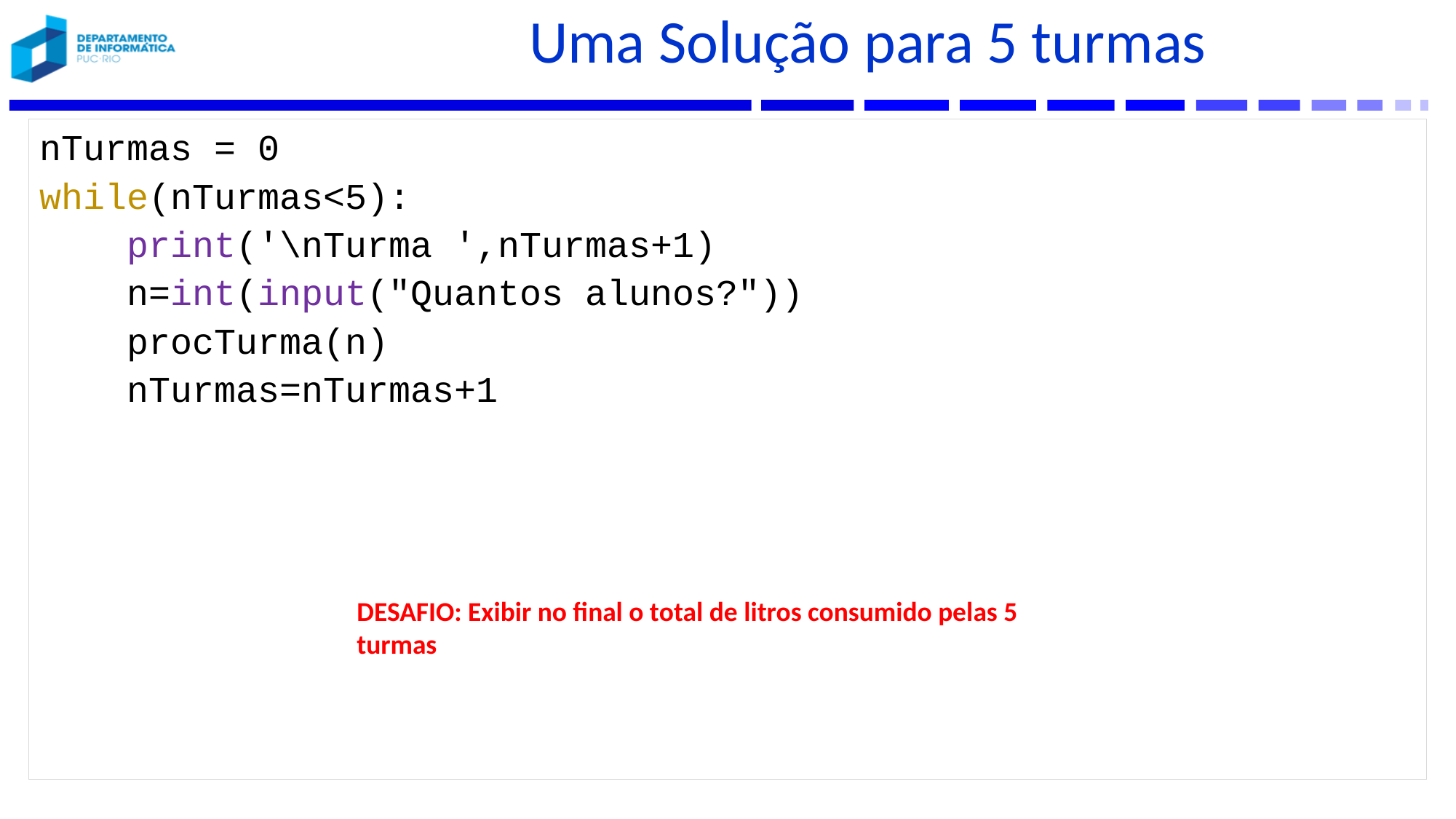

# Uma Solução para 5 turmas
nTurmas = 0
while(nTurmas<5):
    print('\nTurma ',nTurmas+1)
    n=int(input("Quantos alunos?"))
    procTurma(n)
    nTurmas=nTurmas+1

DESAFIO: Exibir no final o total de litros consumido pelas 5 turmas